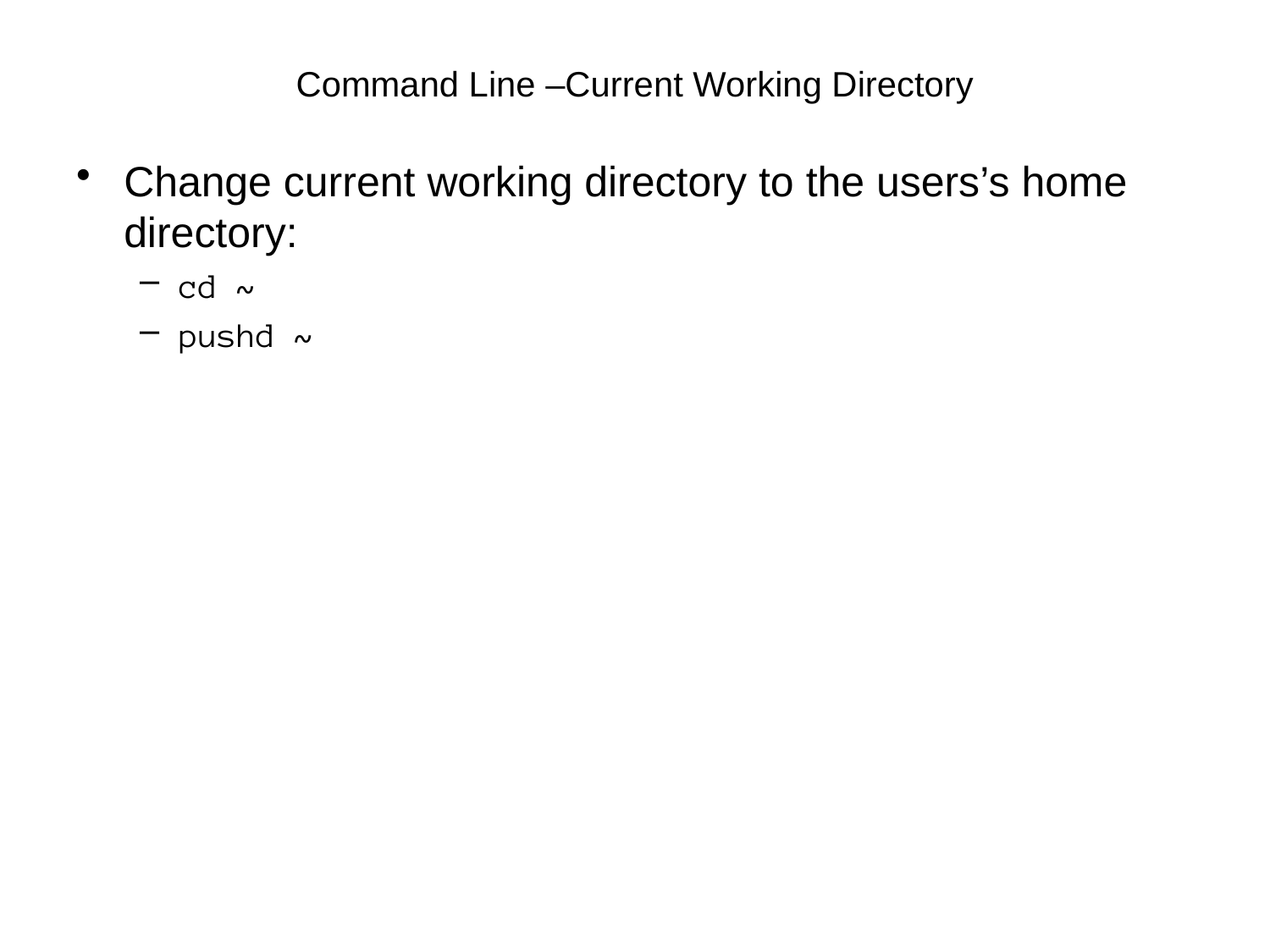

# Command Line –Current Working Directory
Change current working directory to the users’s home directory:
cd ~
pushd ~